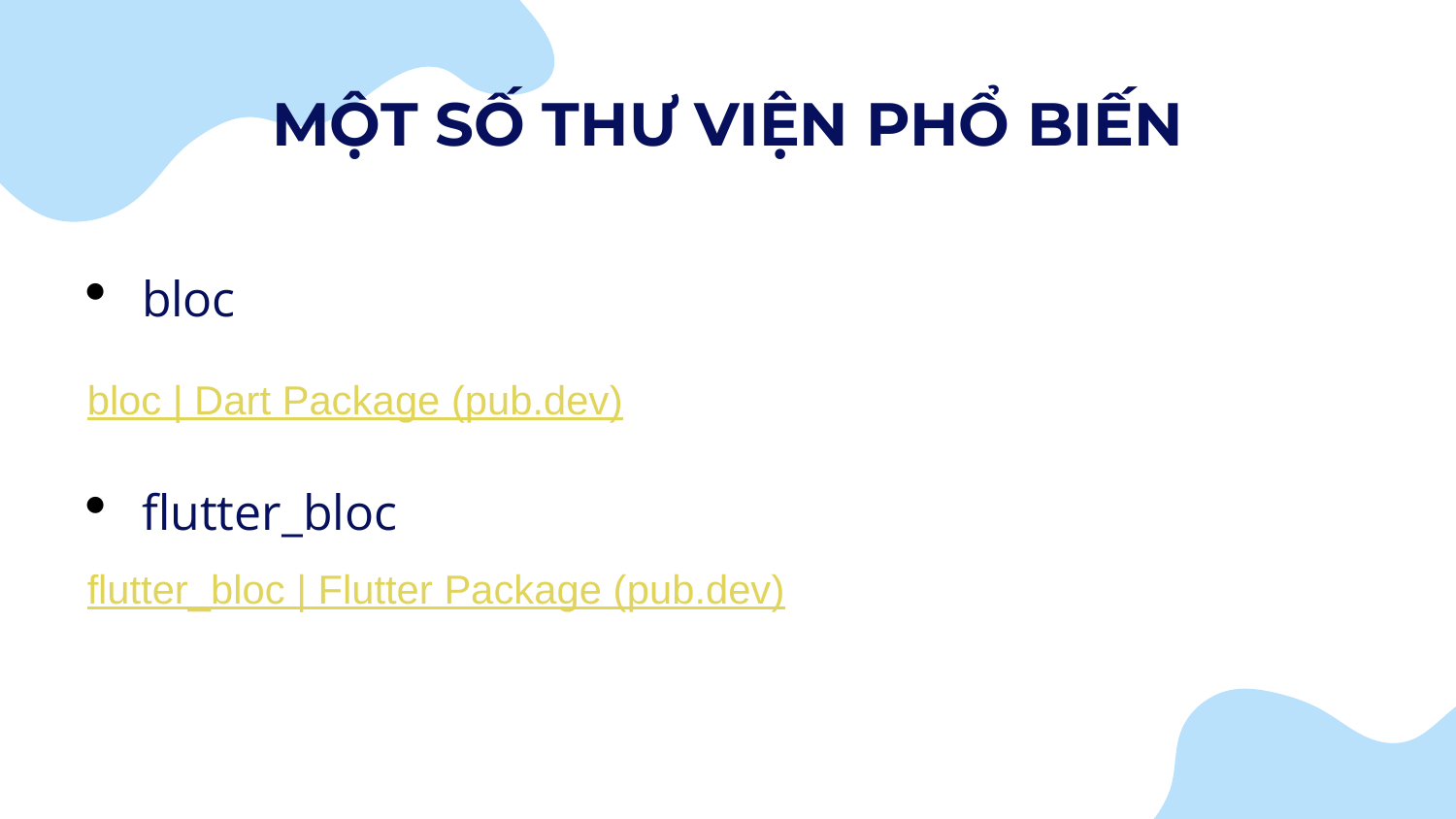

# MỘT SỐ THƯ VIỆN PHỔ BIẾN
bloc
bloc | Dart Package (pub.dev)
flutter_bloc
flutter_bloc | Flutter Package (pub.dev)